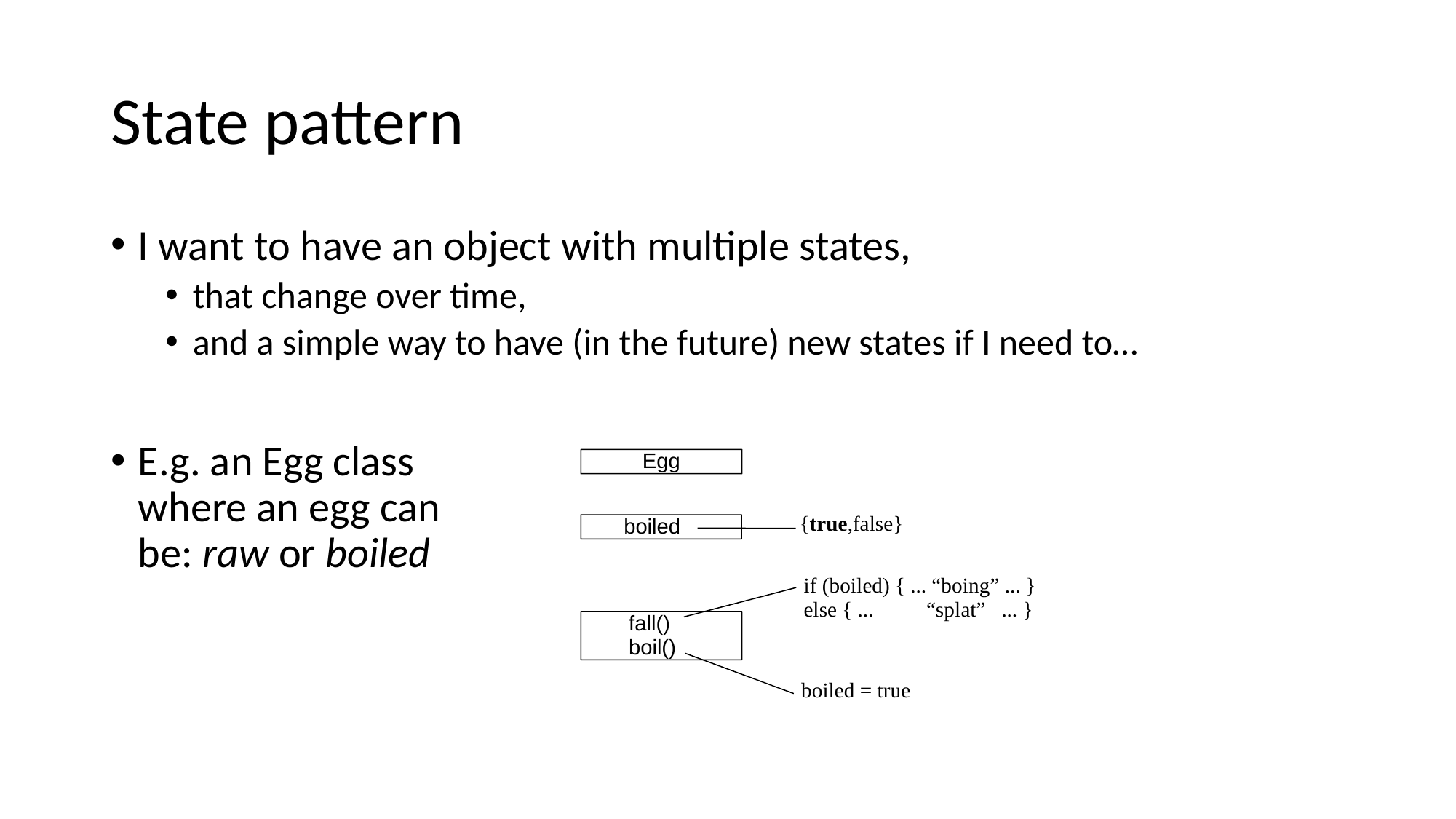

# State pattern
I want to have an object with multiple states,
that change over time,
and a simple way to have (in the future) new states if I need to…

E.g. an Egg class
where an egg can
be: raw or boiled
Egg
boiled
{true,false}

fall()
boil()
if (boiled) { ... “boing” ... }
else { ...          “splat”   ... }

boiled = true